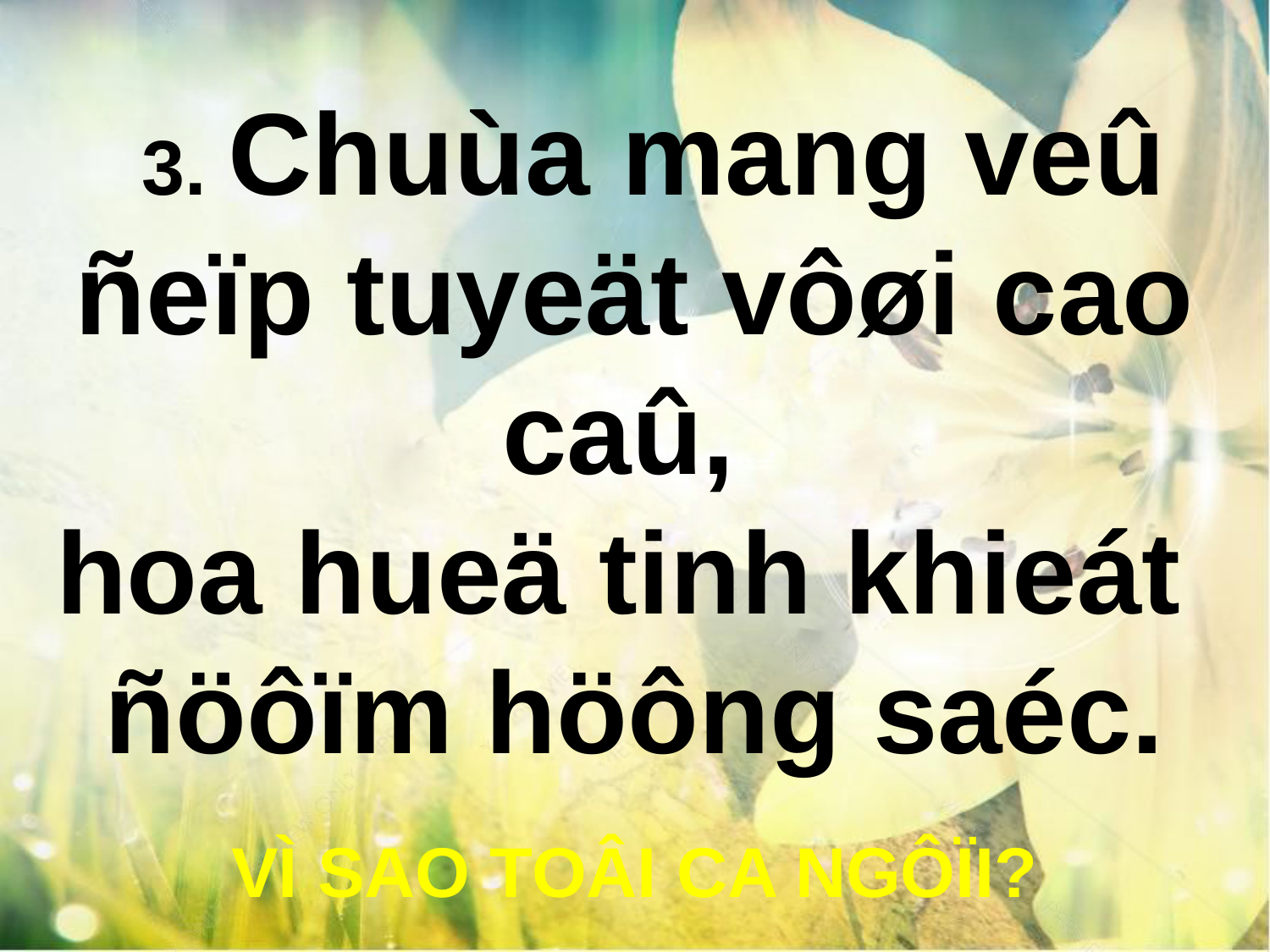

3. Chuùa mang veû ñeïp tuyeät vôøi cao caû,
hoa hueä tinh khieát
ñöôïm höông saéc.
VÌ SAO TOÂI CA NGÔÏI?